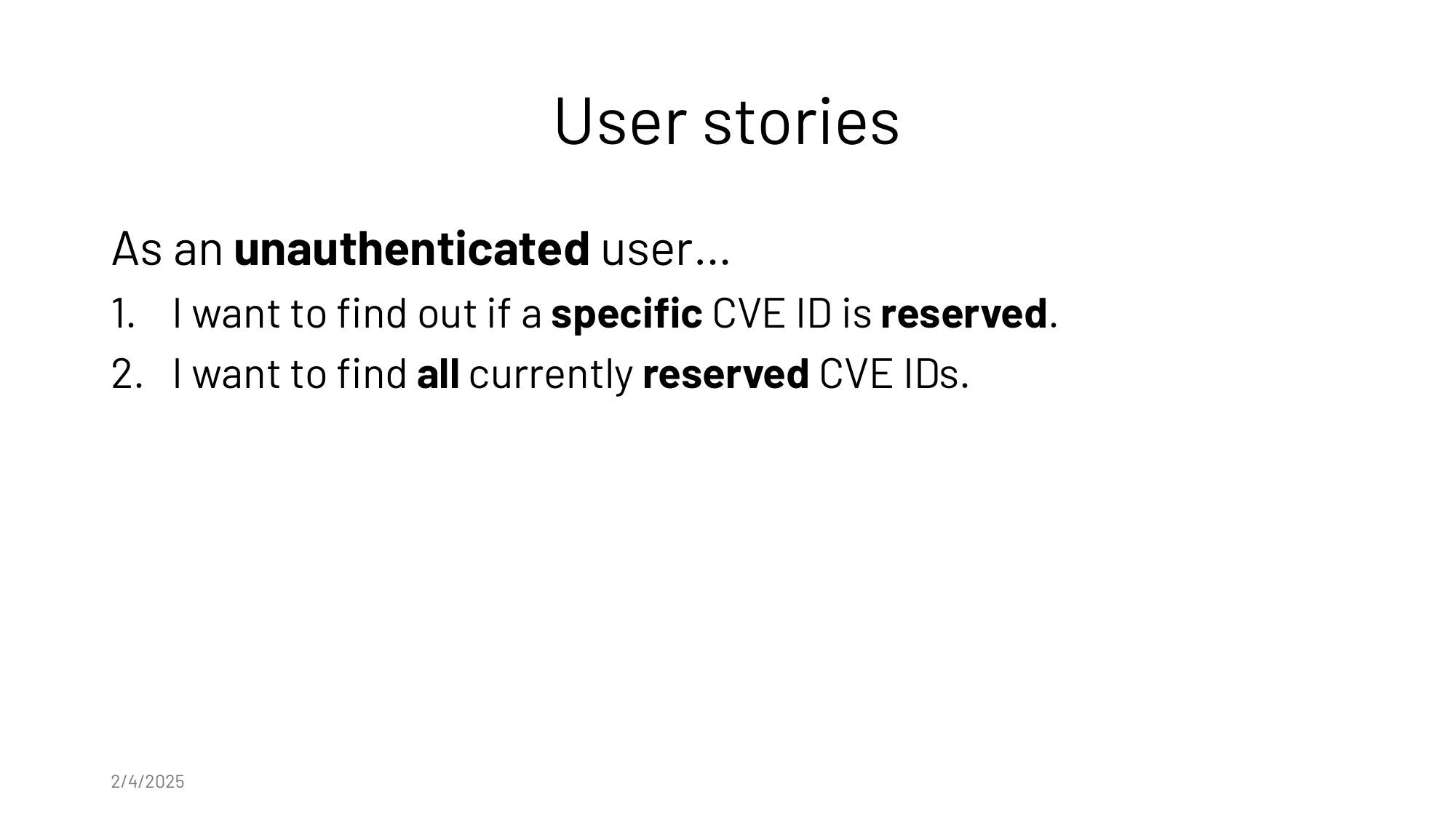

# User stories
As an unauthenticated user…
I want to find out if a specific CVE ID is reserved.
I want to find all currently reserved CVE IDs.
2/4/2025